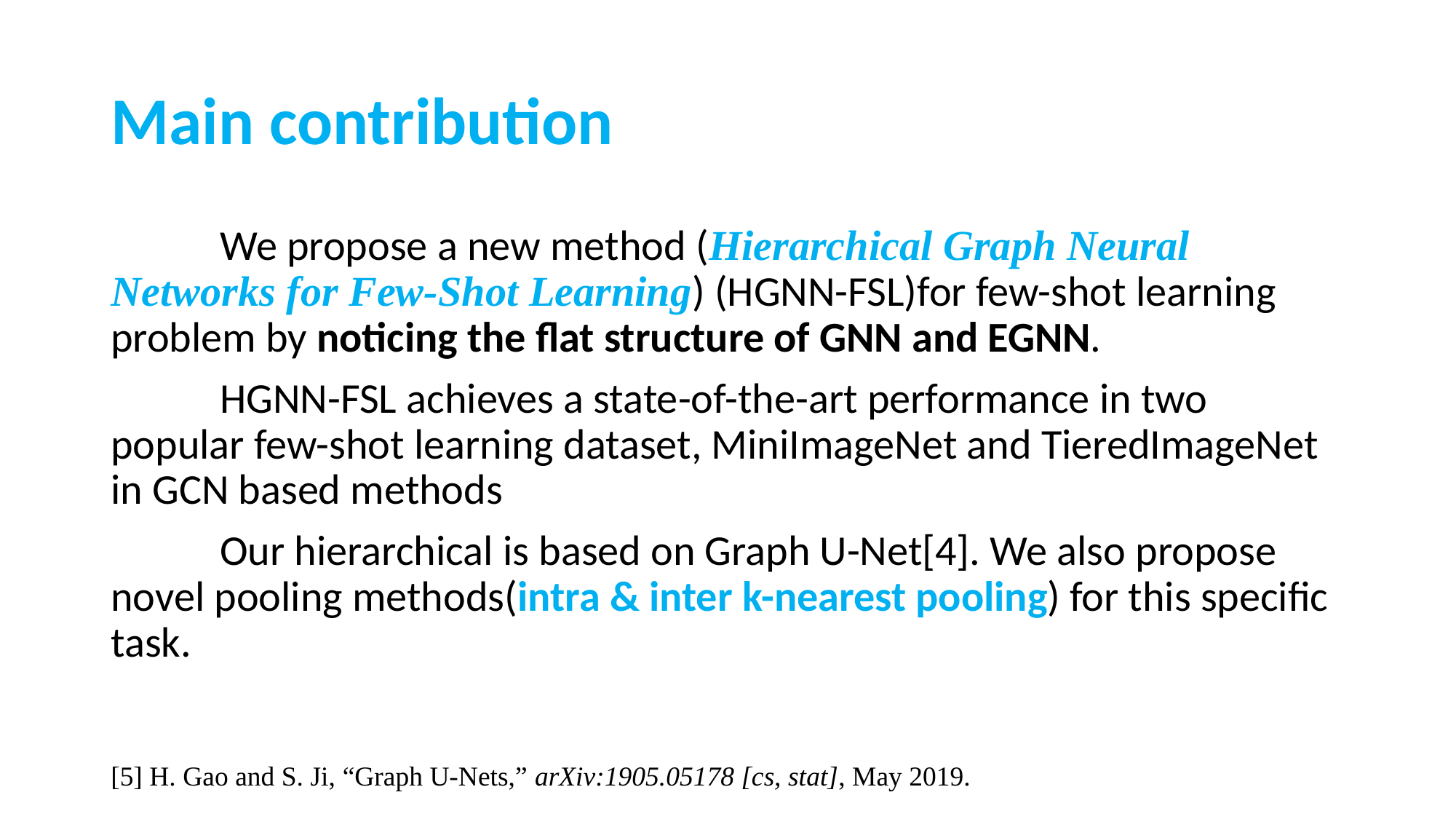

# Main contribution
	We propose a new method (Hierarchical Graph Neural Networks for Few-Shot Learning) (HGNN-FSL)for few-shot learning problem by noticing the flat structure of GNN and EGNN.
	HGNN-FSL achieves a state-of-the-art performance in two popular few-shot learning dataset, MiniImageNet and TieredImageNet in GCN based methods
	Our hierarchical is based on Graph U-Net[4]. We also propose novel pooling methods(intra & inter k-nearest pooling) for this specific task.
[5] H. Gao and S. Ji, “Graph U-Nets,” arXiv:1905.05178 [cs, stat], May 2019.